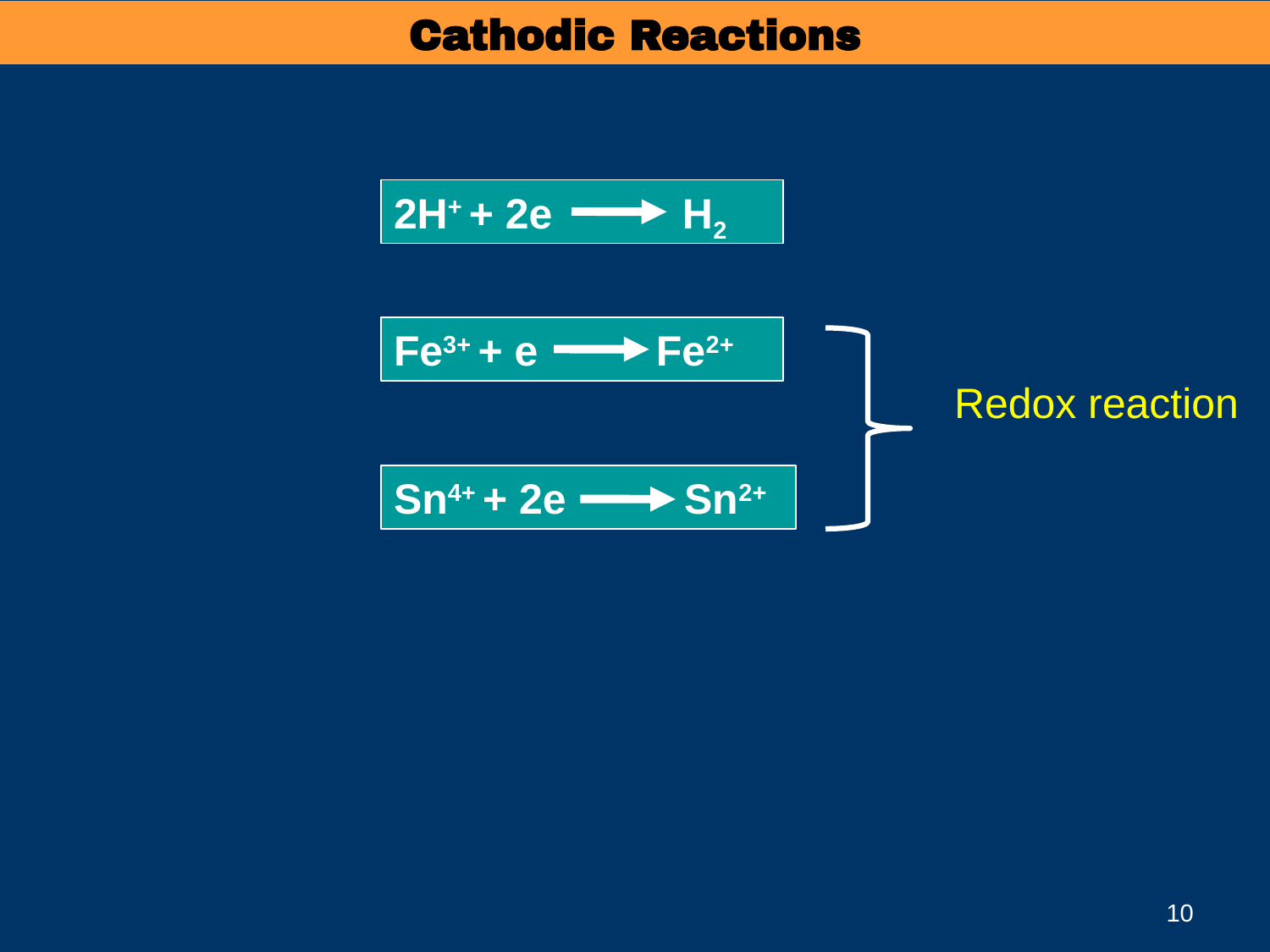

Cathodic Reactions
2H+ + 2e           H2
Fe3+ + e          Fe2+

Redox reaction

Sn4+ + 2e          Sn2+
10